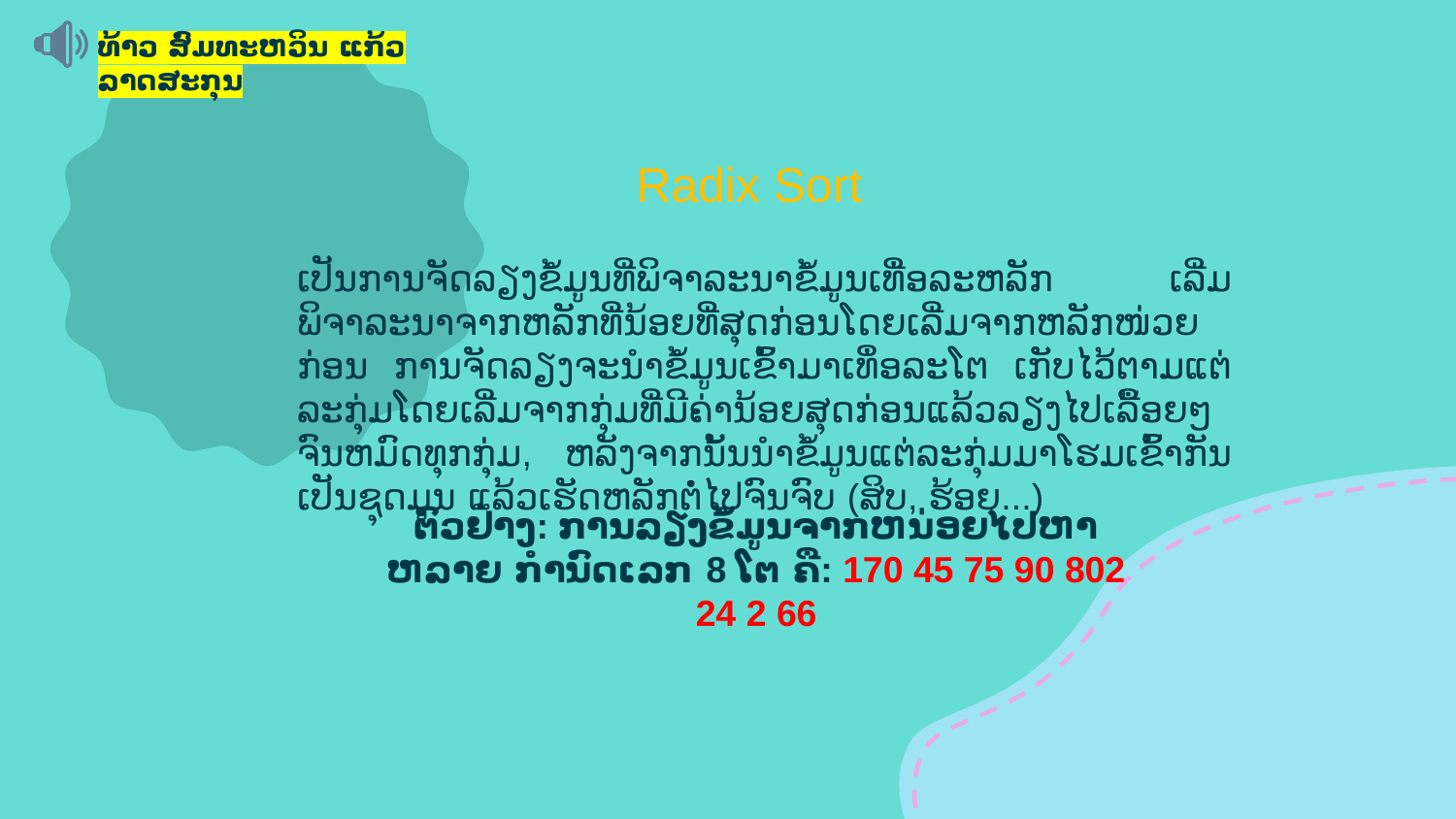

ທ້າວ ສົມທະຫວິນ ແກ້ວລາດສະກຸນ
Radix Sort
	ເປັນການຈັດລຽງຂໍ້ມູນທີ່ພິຈາລະນາຂໍ້ມູນເທື່ອລະຫລັກ ເລີ່ມພິຈາລະນາຈາກຫລັກທີ່ນ້ອຍທີ່ສຸດກ່ອນໂດຍເລີ່ມຈາກຫລັກໜ່ວຍກ່ອນ ການຈັດລຽງຈະນຳຂໍ້ມູນເຂົ້າມາເທຶ່ອລະໂຕ ເກັບໄວ້ຕາມແຕ່ລະກຸ່ມໂດຍເລີ່ມຈາກກຸ່ມທີ່ມີຄ່ານ້ອຍສຸດກ່ອນແລ້ວລຽງໄປເລື້ອຍໆຈົນຫມົດທຸກກຸ່ມ, ຫລັງຈາກນັ້ນນຳຂໍ້ມູນແຕ່ລະກຸ່ມມາໂຮມເຂົ້າກັນເປັນຊຸດມູນ ແລ້ວເຮັດຫລັກຕໍ່ໄປຈົນຈົບ (ສິບ, ຮ້ອຍ...)
# ຕົວຢ່າງ: ການລຽງຂໍ້ມູນຈາກຫນ່ອຍໄປຫາຫລາຍ ກຳນົດເລກ 8 ໂຕ ຄື: 170 45 75 90 802 24 2 66